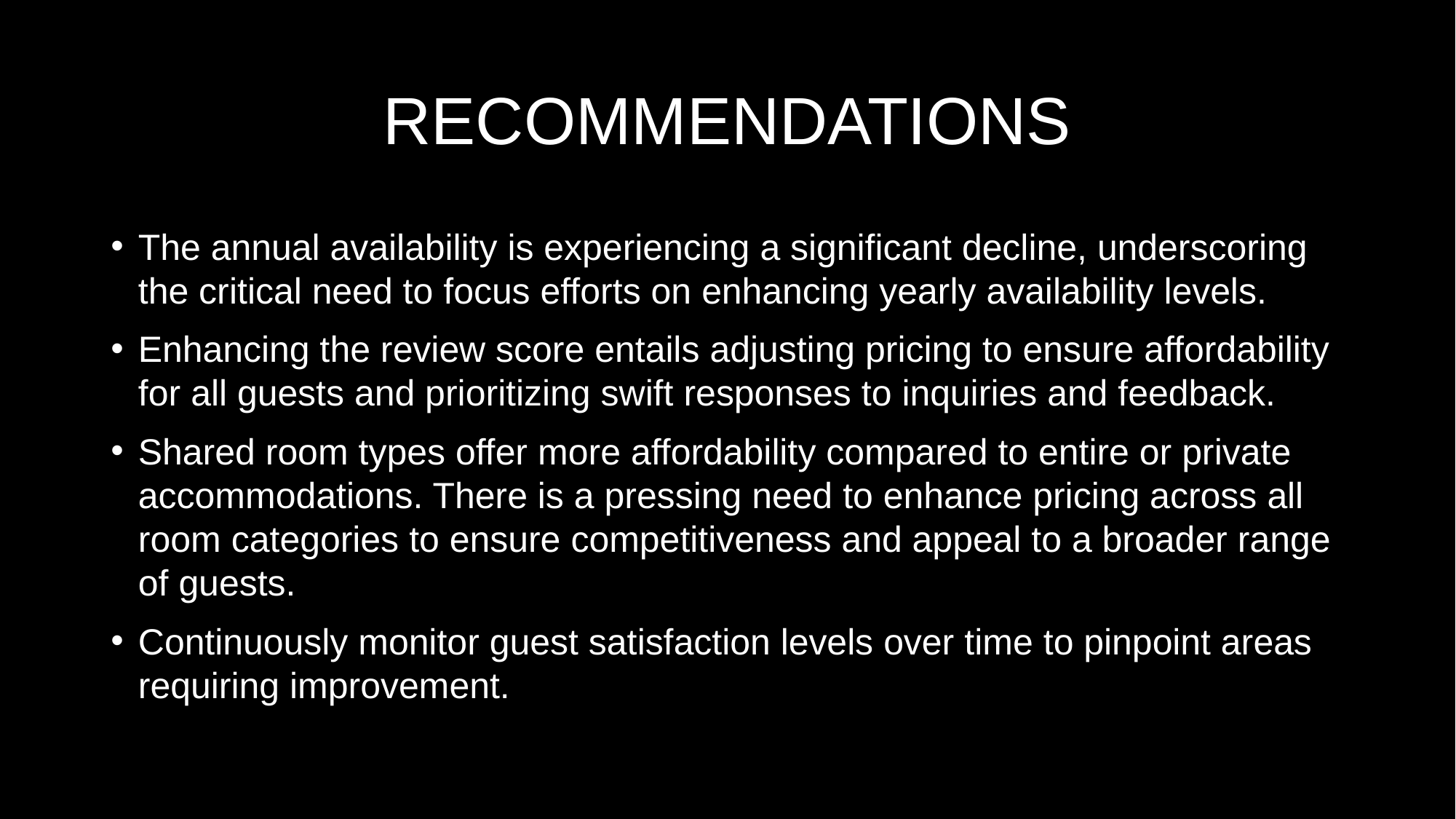

# RECOMMENDATIONS
The annual availability is experiencing a significant decline, underscoring the critical need to focus efforts on enhancing yearly availability levels.
Enhancing the review score entails adjusting pricing to ensure affordability for all guests and prioritizing swift responses to inquiries and feedback.
Shared room types offer more affordability compared to entire or private accommodations. There is a pressing need to enhance pricing across all room categories to ensure competitiveness and appeal to a broader range of guests.
Continuously monitor guest satisfaction levels over time to pinpoint areas requiring improvement.